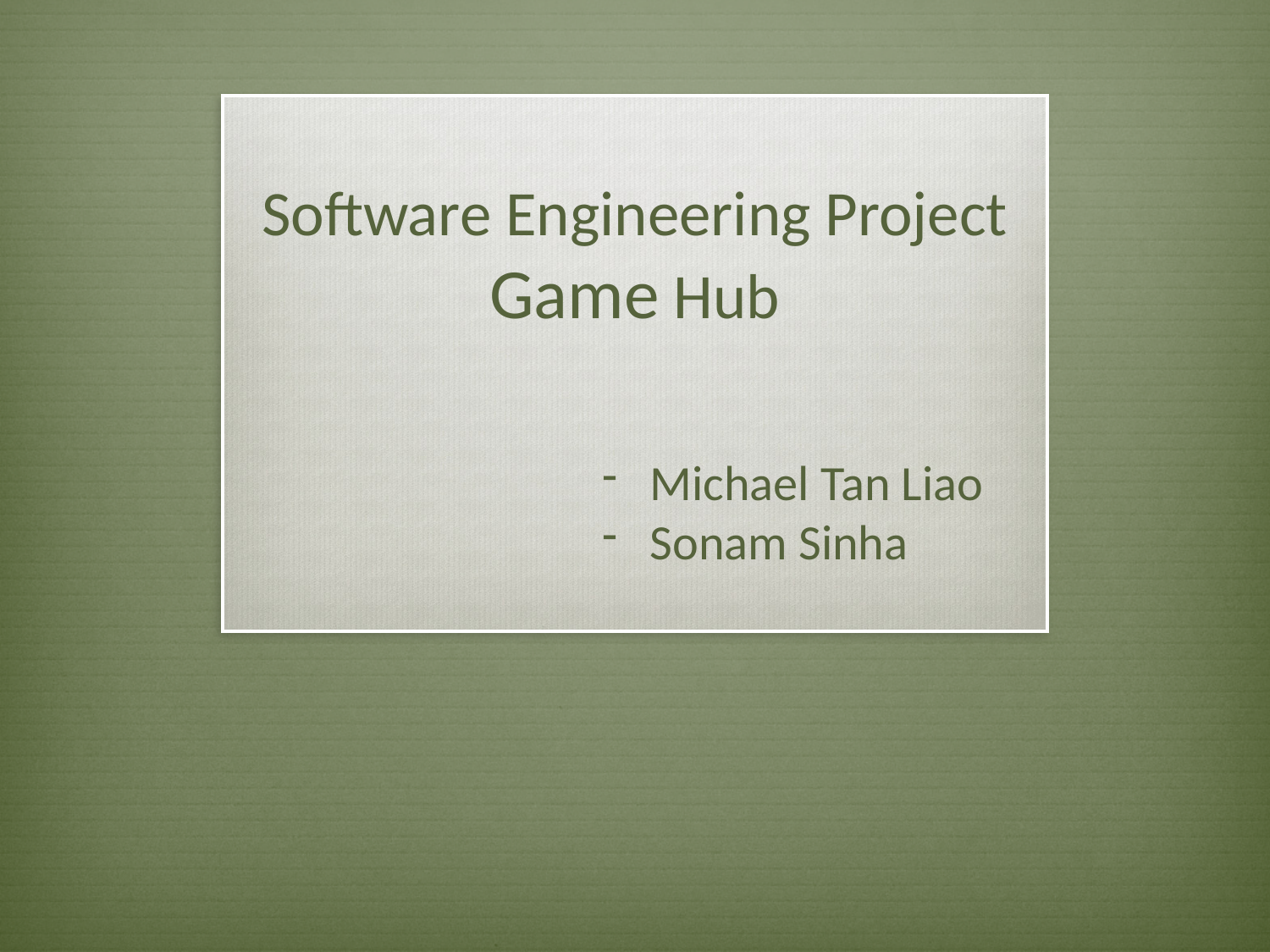

# Software Engineering Project Game Hub
Michael Tan Liao
Sonam Sinha